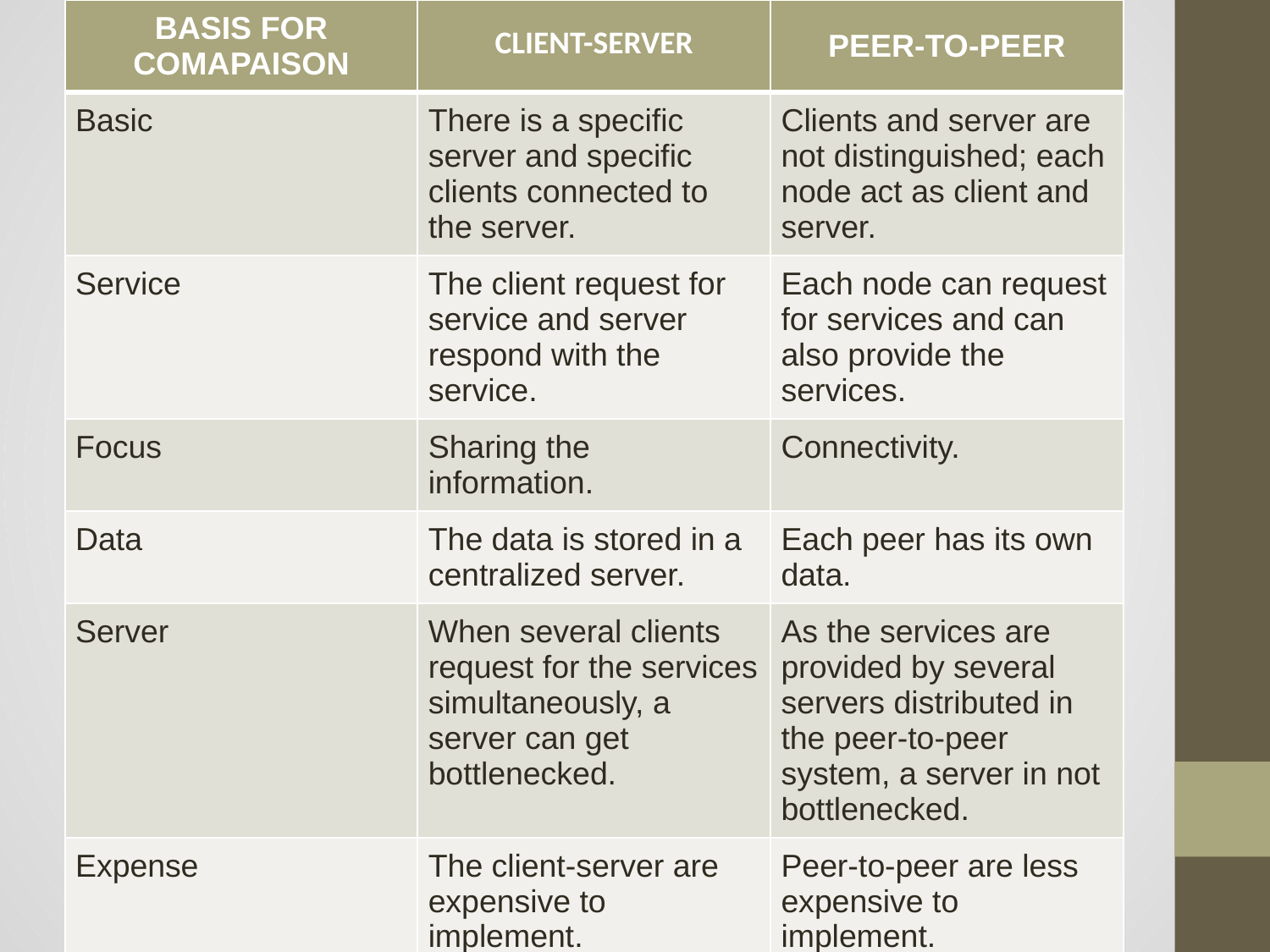

| BASIS FOR COMAPAISON | CLIENT-SERVER | PEER-TO-PEER |
| --- | --- | --- |
| Basic | There is a specific server and specific clients connected to the server. | Clients and server are not distinguished; each node act as client and server. |
| Service | The client request for service and server respond with the service. | Each node can request for services and can also provide the services. |
| Focus | Sharing the information. | Connectivity. |
| Data | The data is stored in a centralized server. | Each peer has its own data. |
| Server | When several clients request for the services simultaneously, a server can get bottlenecked. | As the services are provided by several servers distributed in the peer-to-peer system, a server in not bottlenecked. |
| Expense | The client-server are expensive to implement. | Peer-to-peer are less expensive to implement. |
| Stability | Client-Server is more stable and scalable. | Peer-to-Peer suffers if the number of peers increases in the system. |